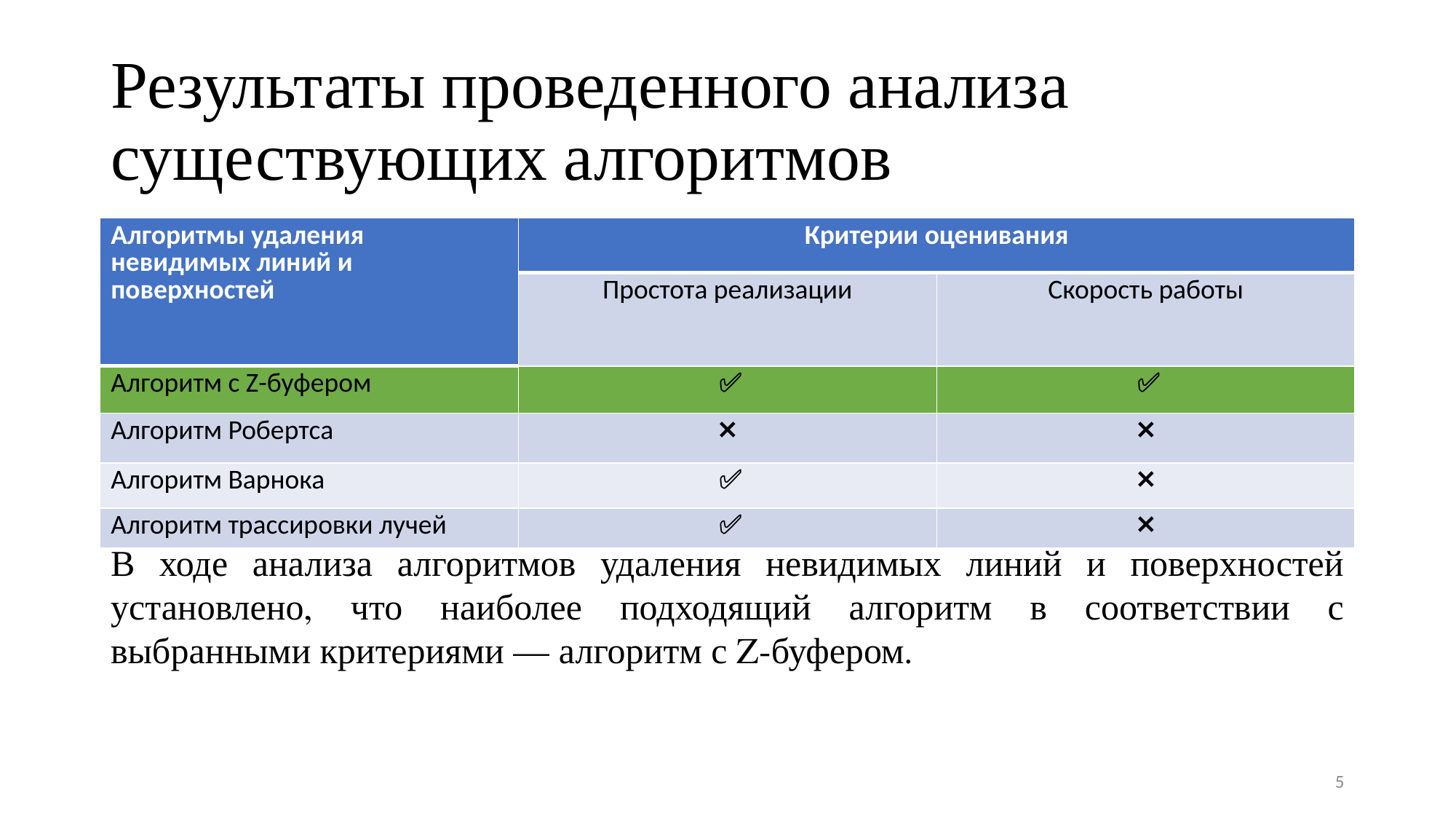

# Результаты проведенного анализа существующих алгоритмов
| Алгоритмы удаления невидимых линий и поверхностей | Критерии оценивания |  |
| --- | --- | --- |
|  | Простота реализации | Скорость работы |
| Алгоритм с Z-буфером | ✅ | ✅ |
| Алгоритм Робертса | ❌ | ❌ |
| Алгоритм Варнока | ✅ | ❌ |
| Алгоритм трассировки лучей | ✅ | ❌ |
В ходе анализа алгоритмов удаления невидимых линий и поверхностей установлено, что наиболее подходящий алгоритм в соответствии с выбранными критериями — алгоритм с Z-буфером.
5